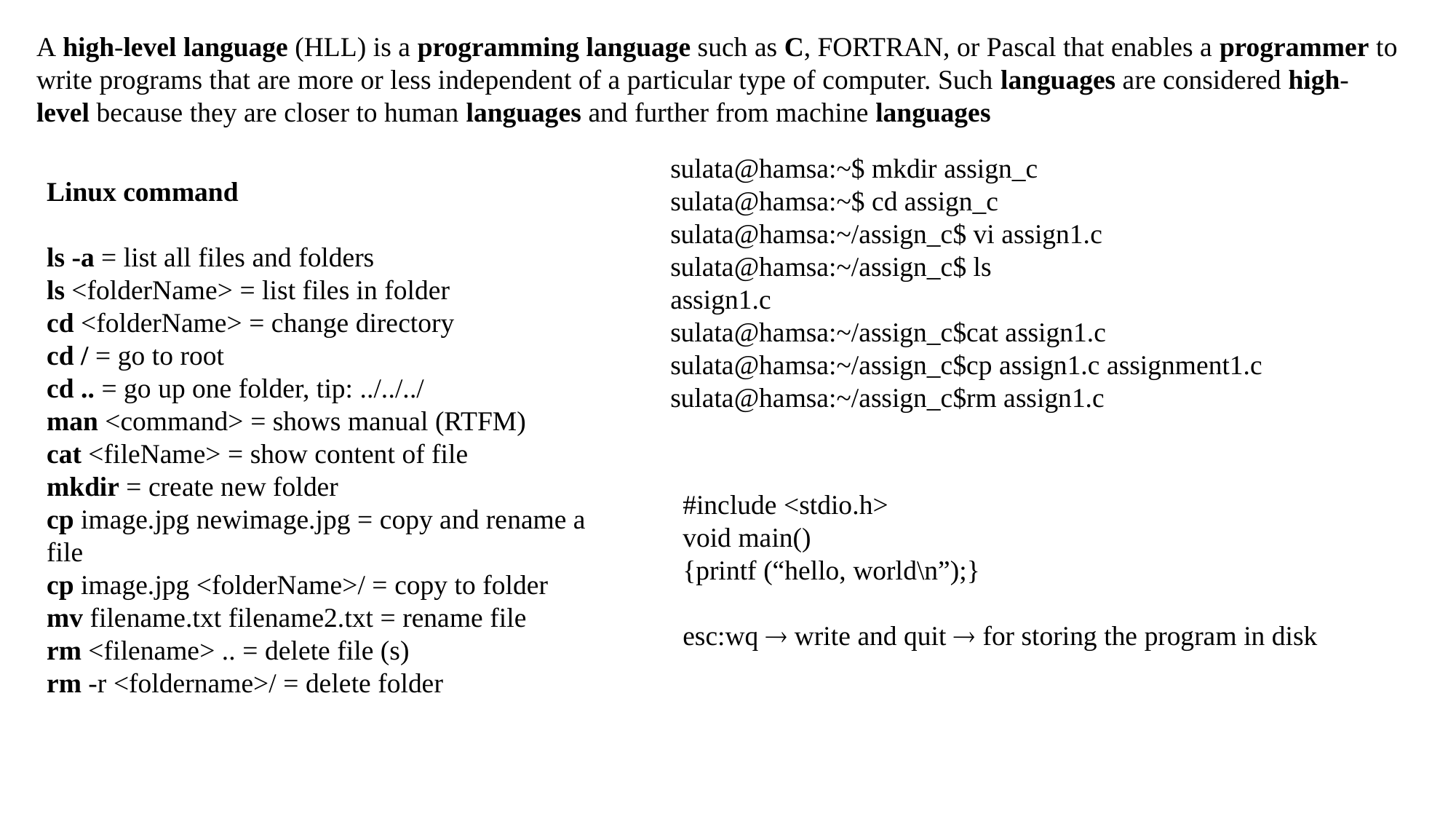

A high-level language (HLL) is a programming language such as C, FORTRAN, or Pascal that enables a programmer to write programs that are more or less independent of a particular type of computer. Such languages are considered high-level because they are closer to human languages and further from machine languages
sulata@hamsa:~$ mkdir assign_c
sulata@hamsa:~$ cd assign_c
sulata@hamsa:~/assign_c$ vi assign1.c
sulata@hamsa:~/assign_c$ ls
assign1.c
sulata@hamsa:~/assign_c$cat assign1.c
sulata@hamsa:~/assign_c$cp assign1.c assignment1.c
sulata@hamsa:~/assign_c$rm assign1.c
Linux command

ls -a = list all files and folders
ls <folderName> = list files in folder
cd <folderName> = change directory
cd / = go to root
cd .. = go up one folder, tip: ../../../
man <command> = shows manual (RTFM)
cat <fileName> = show content of file
mkdir = create new folder
cp image.jpg newimage.jpg = copy and rename a file
cp image.jpg <folderName>/ = copy to folder
mv filename.txt filename2.txt = rename file
rm <filename> .. = delete file (s)
rm -r <foldername>/ = delete folder
#include <stdio.h>
void main()
{printf (“hello, world\n”);}

esc:wq → write and quit → for storing the program in disk